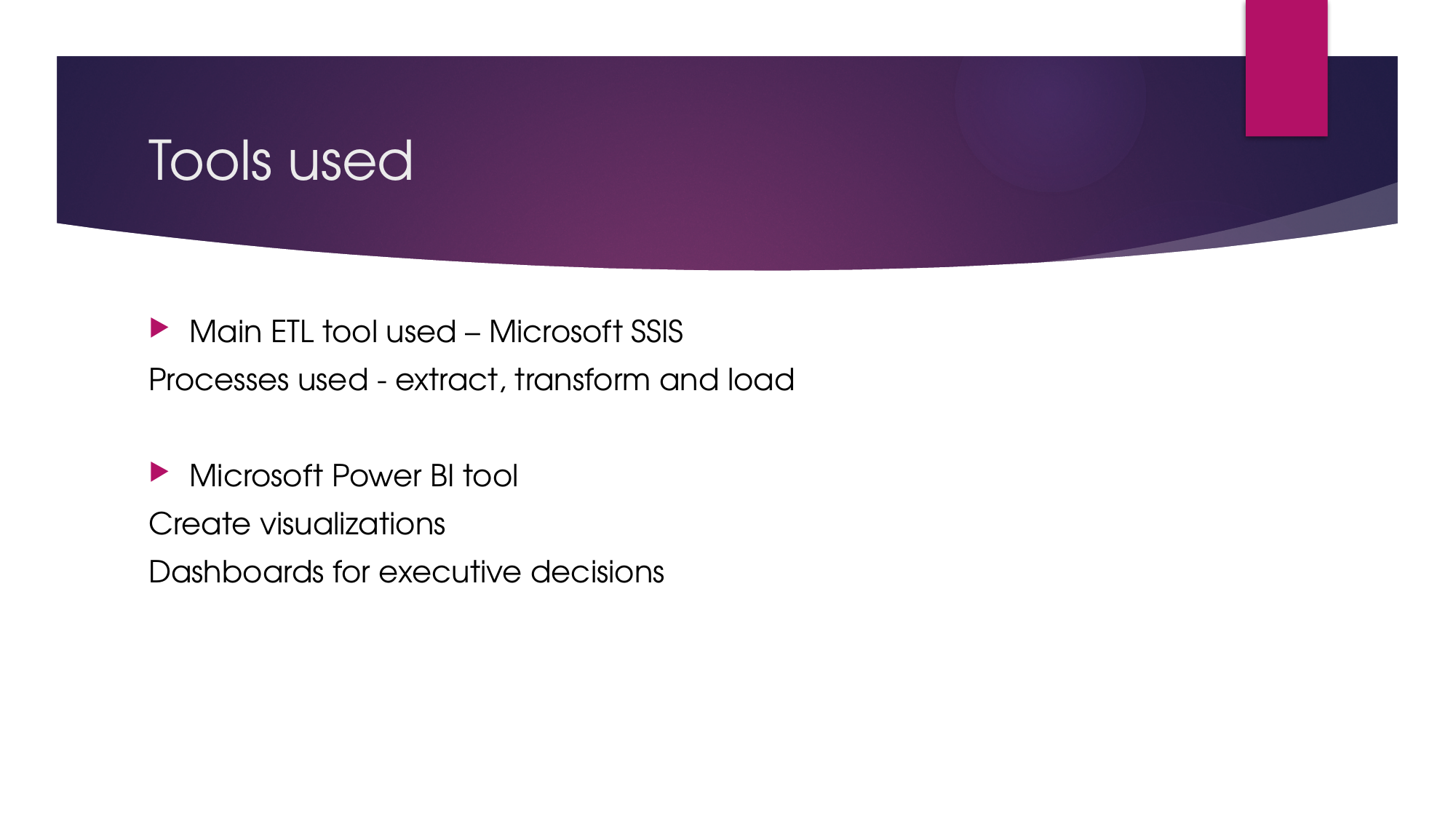

# Tools used
Main ETL tool used – Microsoft SSIS
Processes used - extract, transform and load

Microsoft Power BI tool
Create visualizations
Dashboards for executive decisions